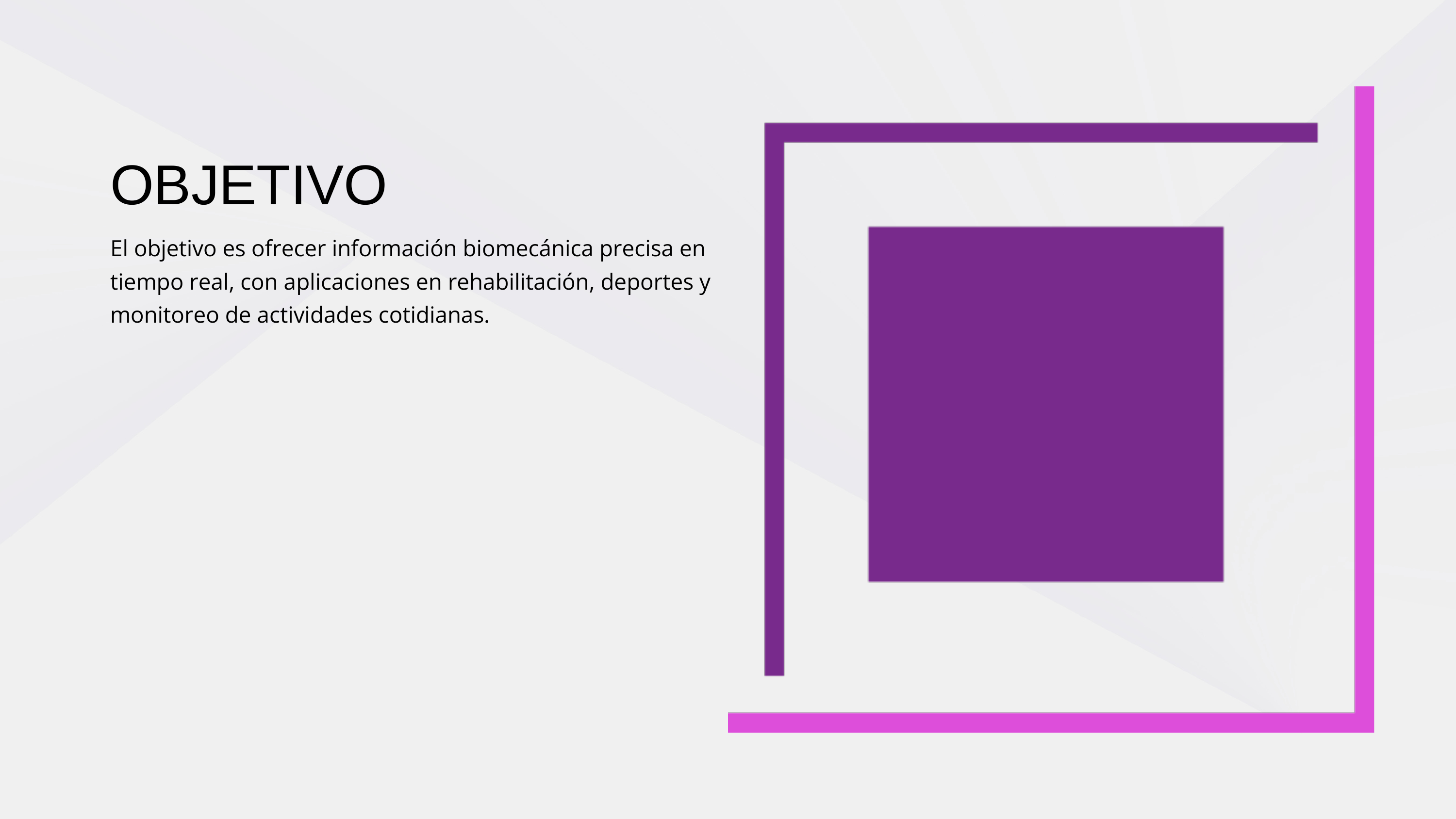

OBJETIVO
El objetivo es ofrecer información biomecánica precisa en tiempo real, con aplicaciones en rehabilitación, deportes y monitoreo de actividades cotidianas.